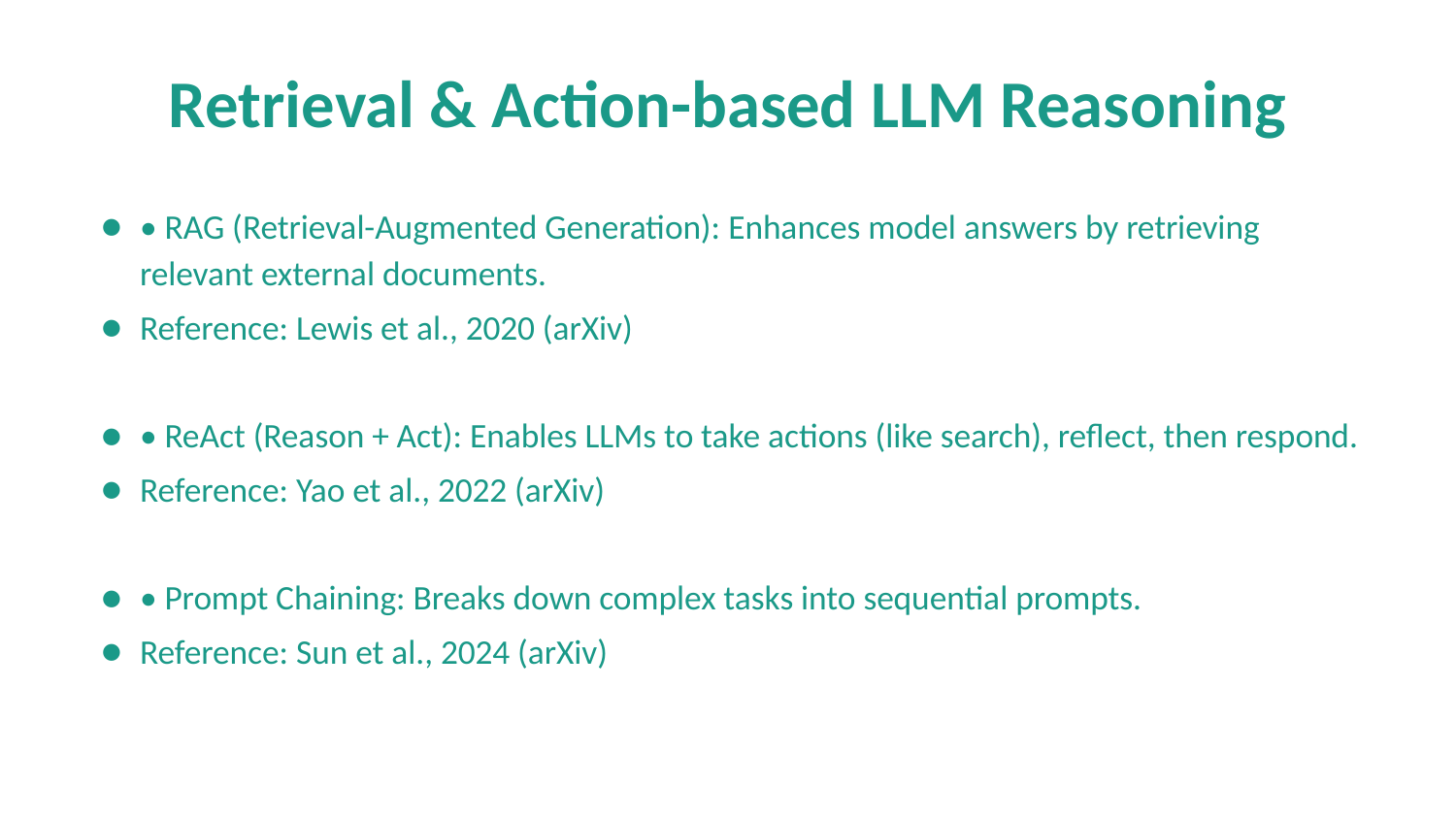

# Retrieval & Action-based LLM Reasoning
• RAG (Retrieval-Augmented Generation): Enhances model answers by retrieving relevant external documents.
Reference: Lewis et al., 2020 (arXiv)

• ReAct (Reason + Act): Enables LLMs to take actions (like search), reflect, then respond.
Reference: Yao et al., 2022 (arXiv)

• Prompt Chaining: Breaks down complex tasks into sequential prompts.
Reference: Sun et al., 2024 (arXiv)